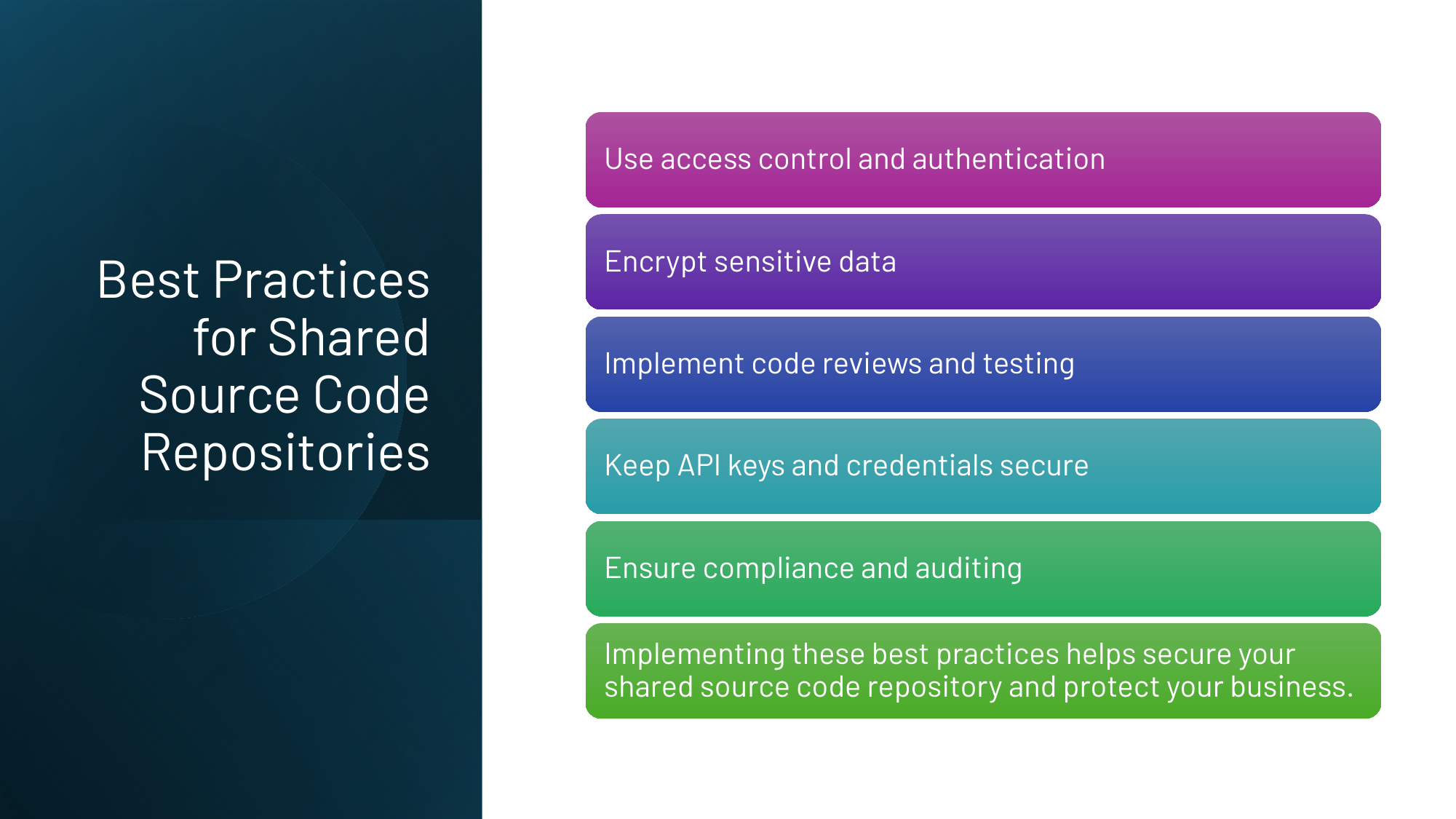

Use access control and authentication
Encrypt sensitive data
Implement code reviews and testing
Keep API keys and credentials secure
Ensure compliance and auditing
Implementing these best practices helps secure your shared source code repository and protect your business.

# Best Practices for Shared Source Code Repositories